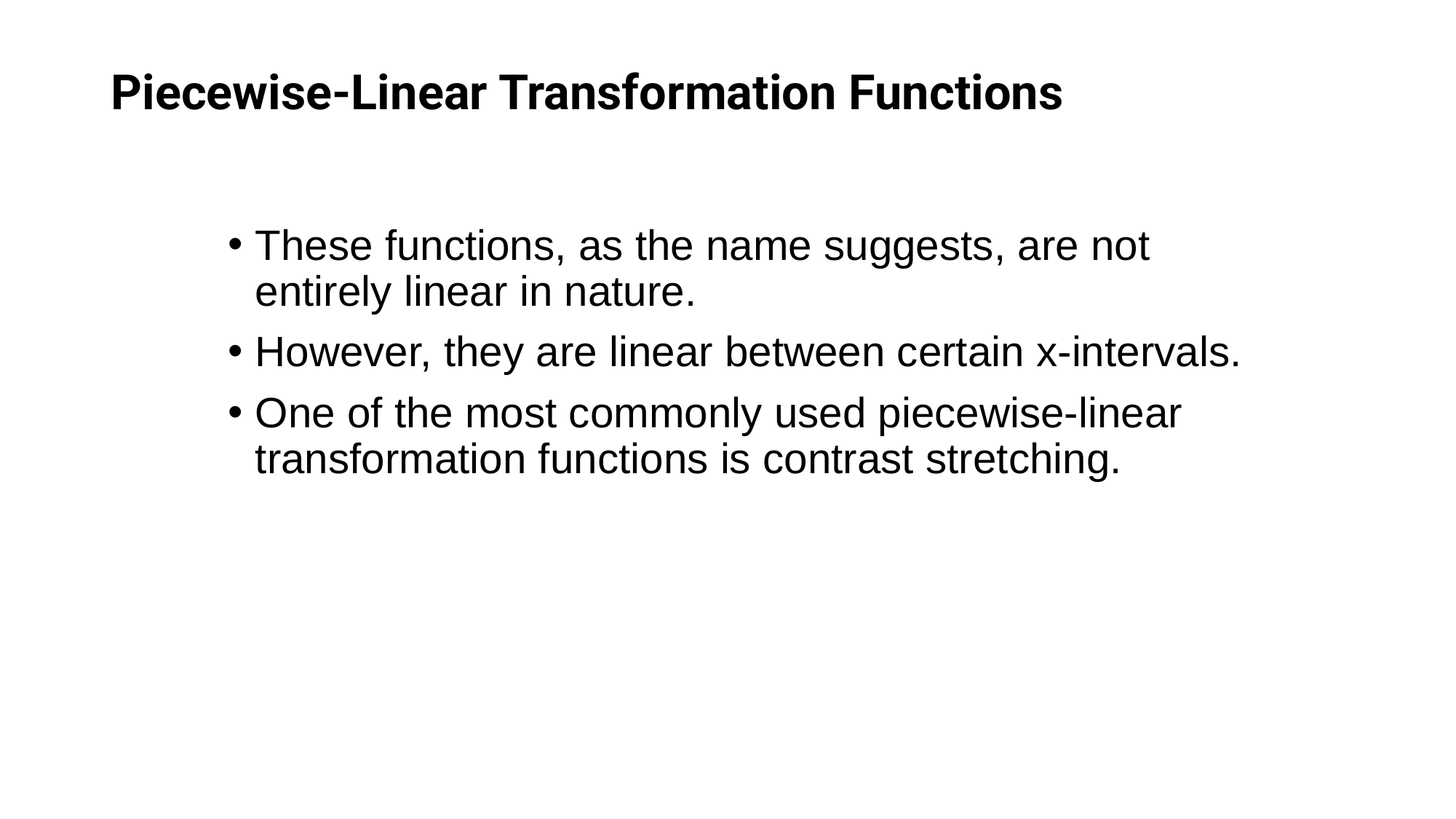

# Piecewise-Linear Transformation Functions
These functions, as the name suggests, are not entirely linear in nature.
However, they are linear between certain x-intervals.
One of the most commonly used piecewise-linear transformation functions is contrast stretching.